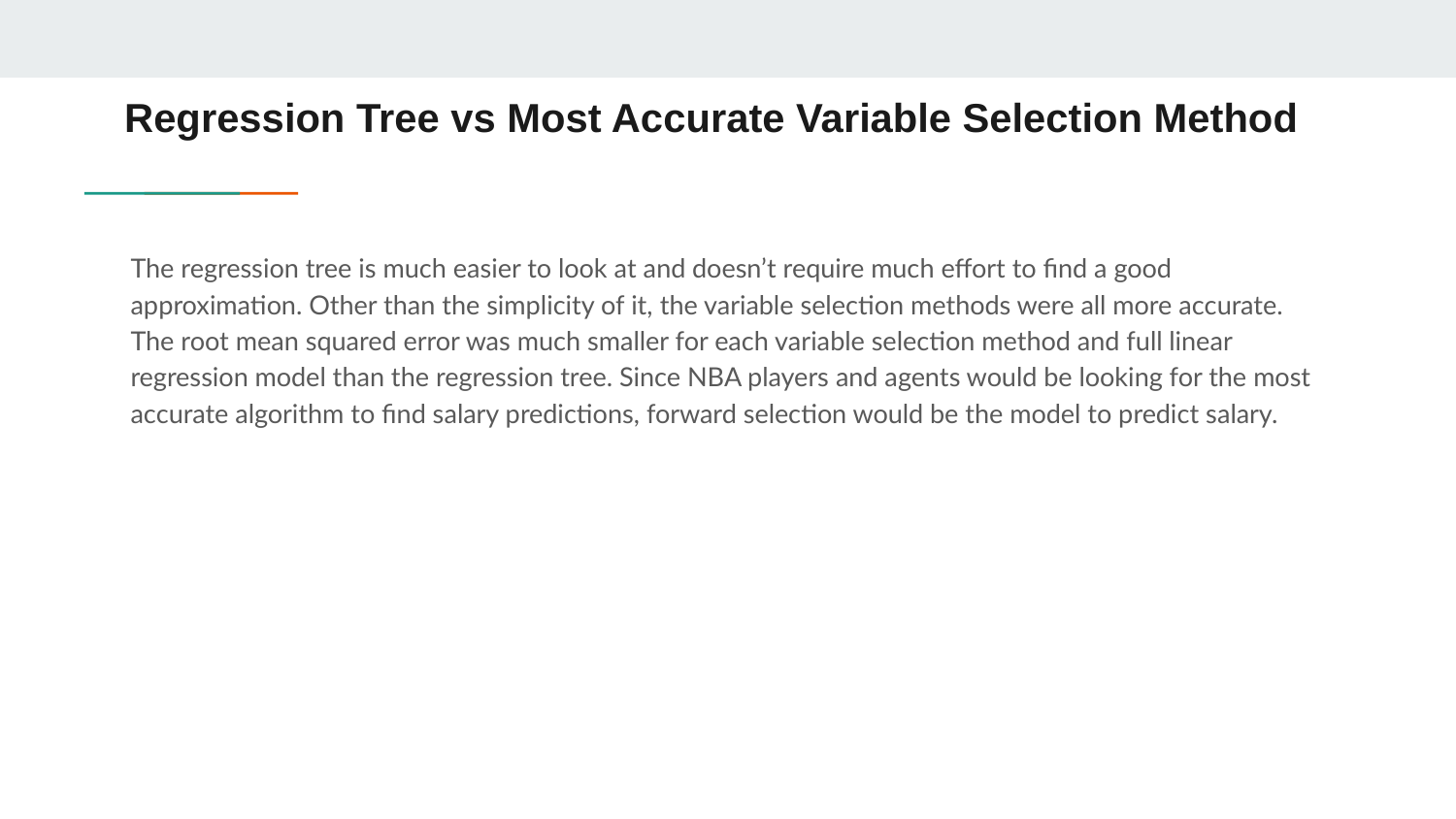

# Regression Tree vs Most Accurate Variable Selection Method
The regression tree is much easier to look at and doesn’t require much effort to find a good approximation. Other than the simplicity of it, the variable selection methods were all more accurate. The root mean squared error was much smaller for each variable selection method and full linear regression model than the regression tree. Since NBA players and agents would be looking for the most accurate algorithm to find salary predictions, forward selection would be the model to predict salary.